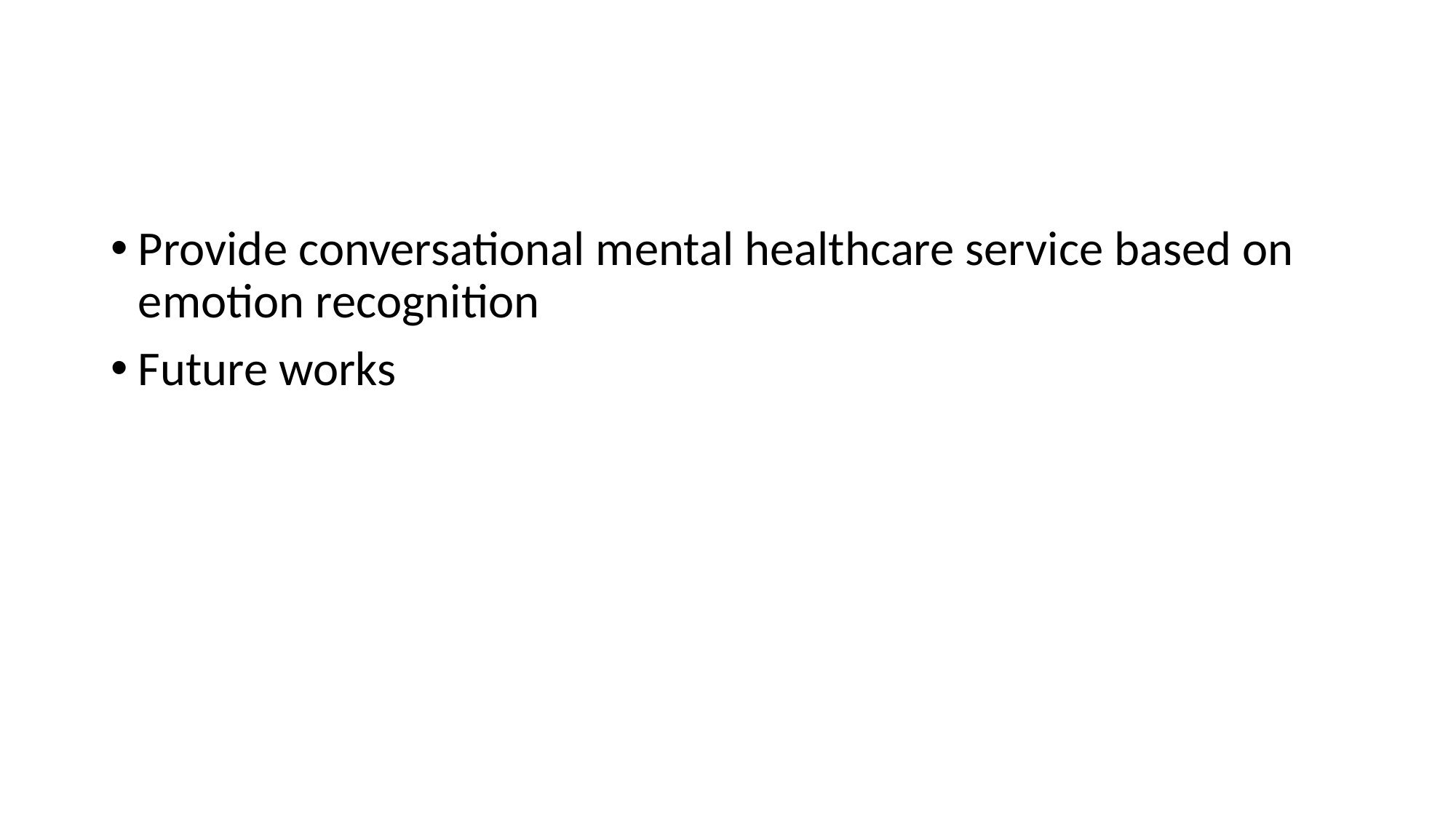

Provide conversational mental healthcare service based on emotion recognition
Future works